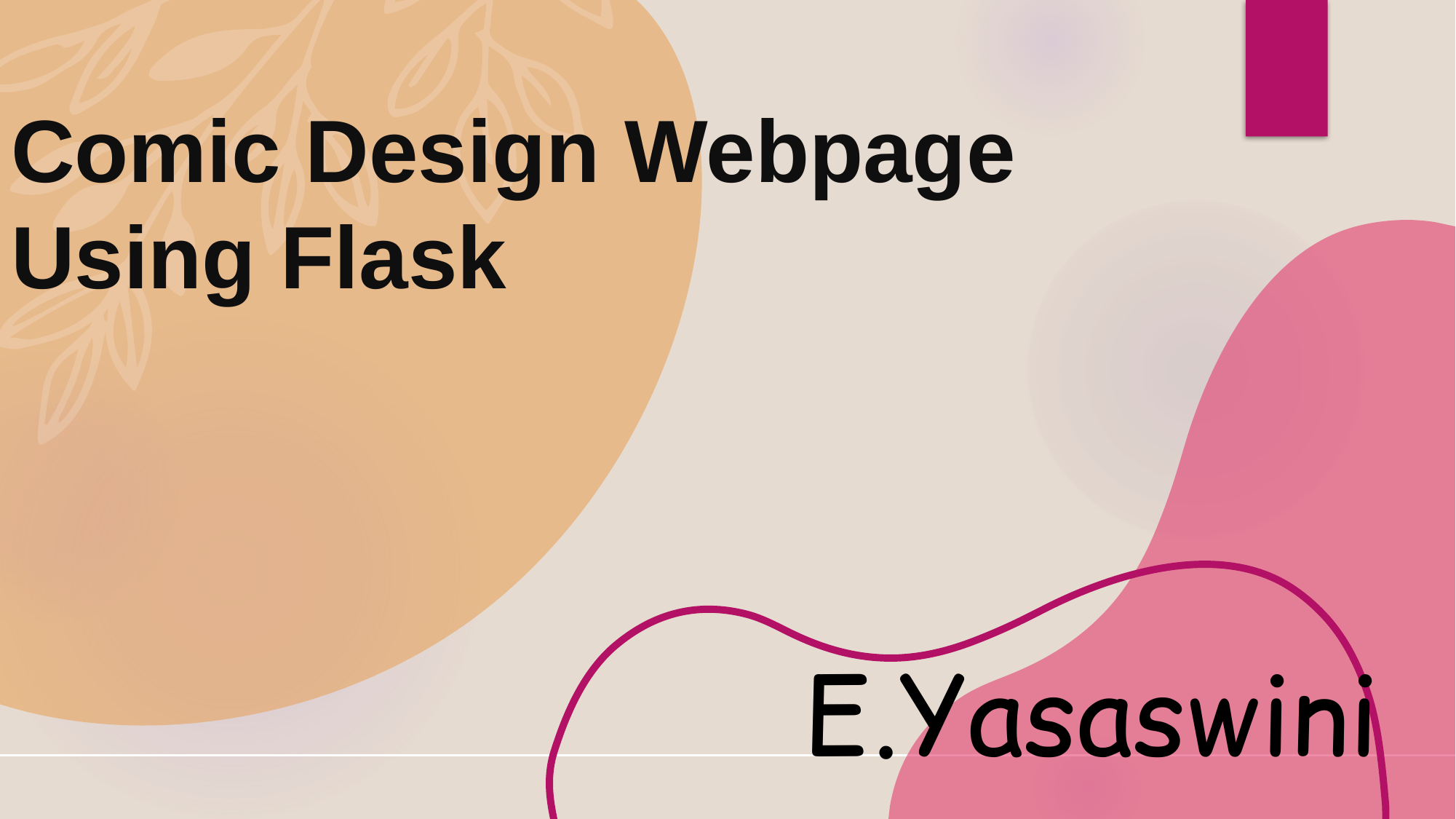

# Comic Design Webpage Using Flask
E.Yasaswini